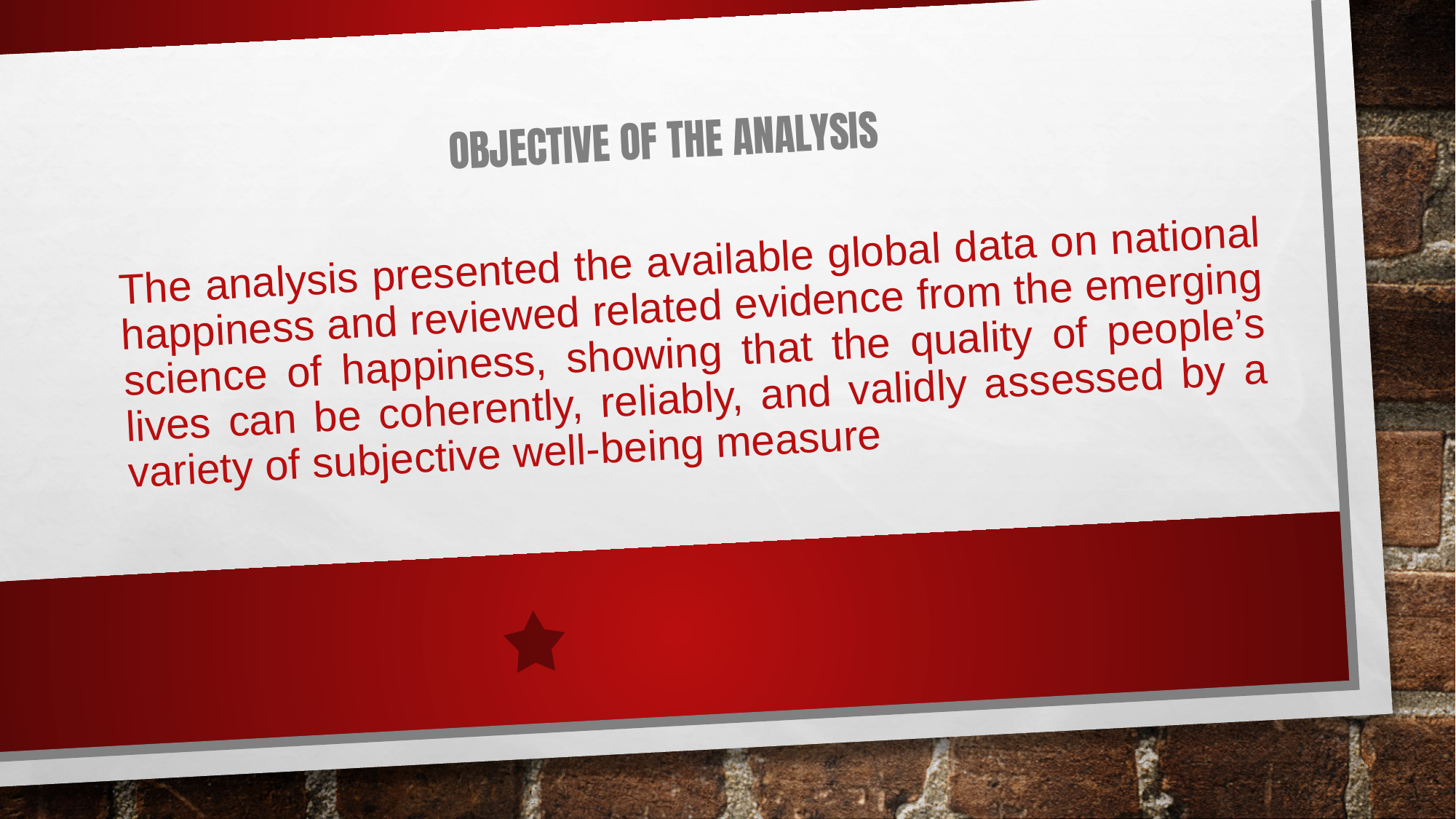

Objective of the analysis
# The analysis presented the available global data on national happiness and reviewed related evidence from the emerging science of happiness, showing that the quality of people’s lives can be coherently, reliably, and validly assessed by a variety of subjective well-being measure